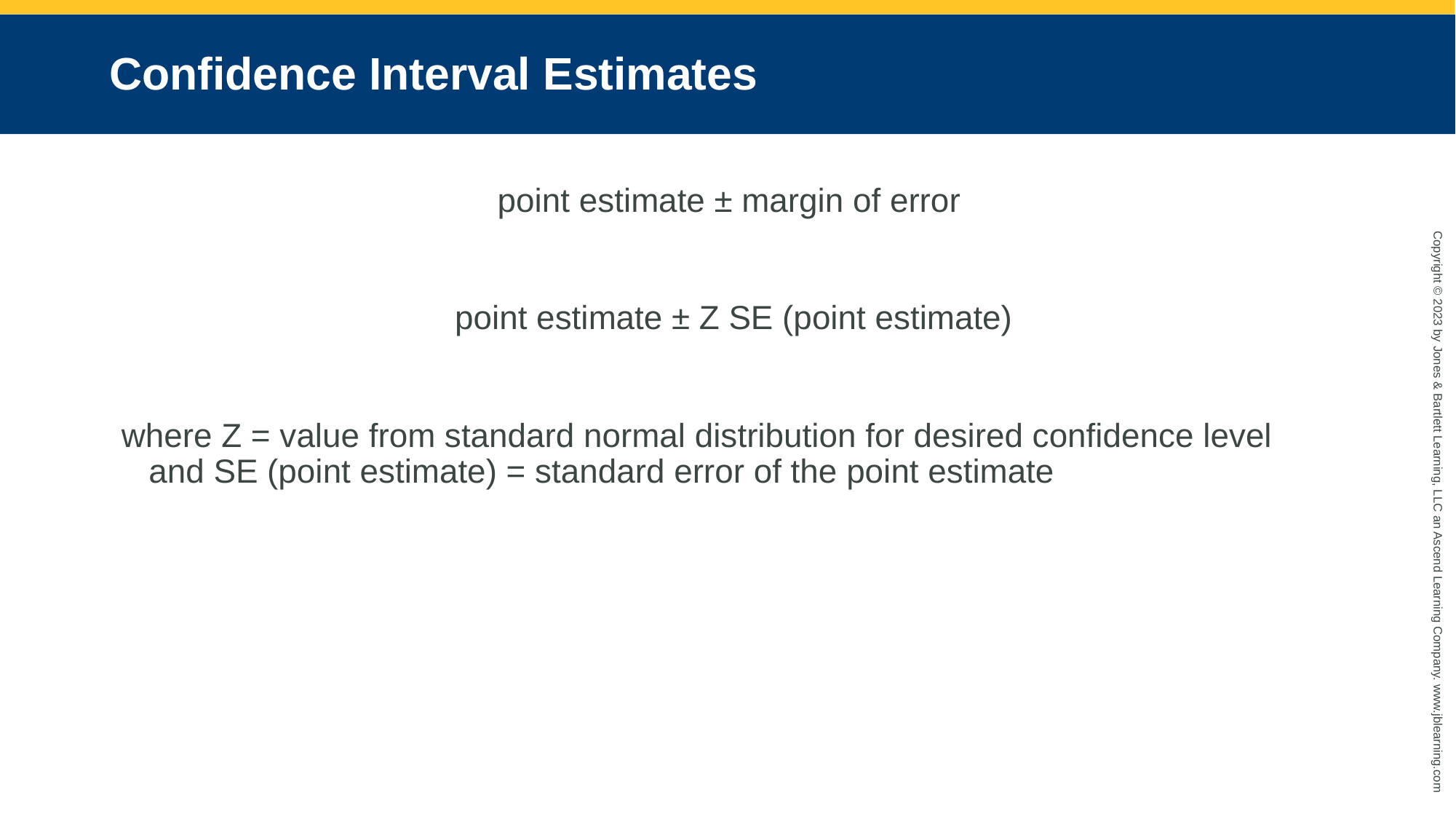

# Confidence Interval Estimates
 point estimate ± margin of error

  point estimate ± Z SE (point estimate)

where Z = value from standard normal distribution for desired confidence level and SE (point estimate) = standard error of the point estimate